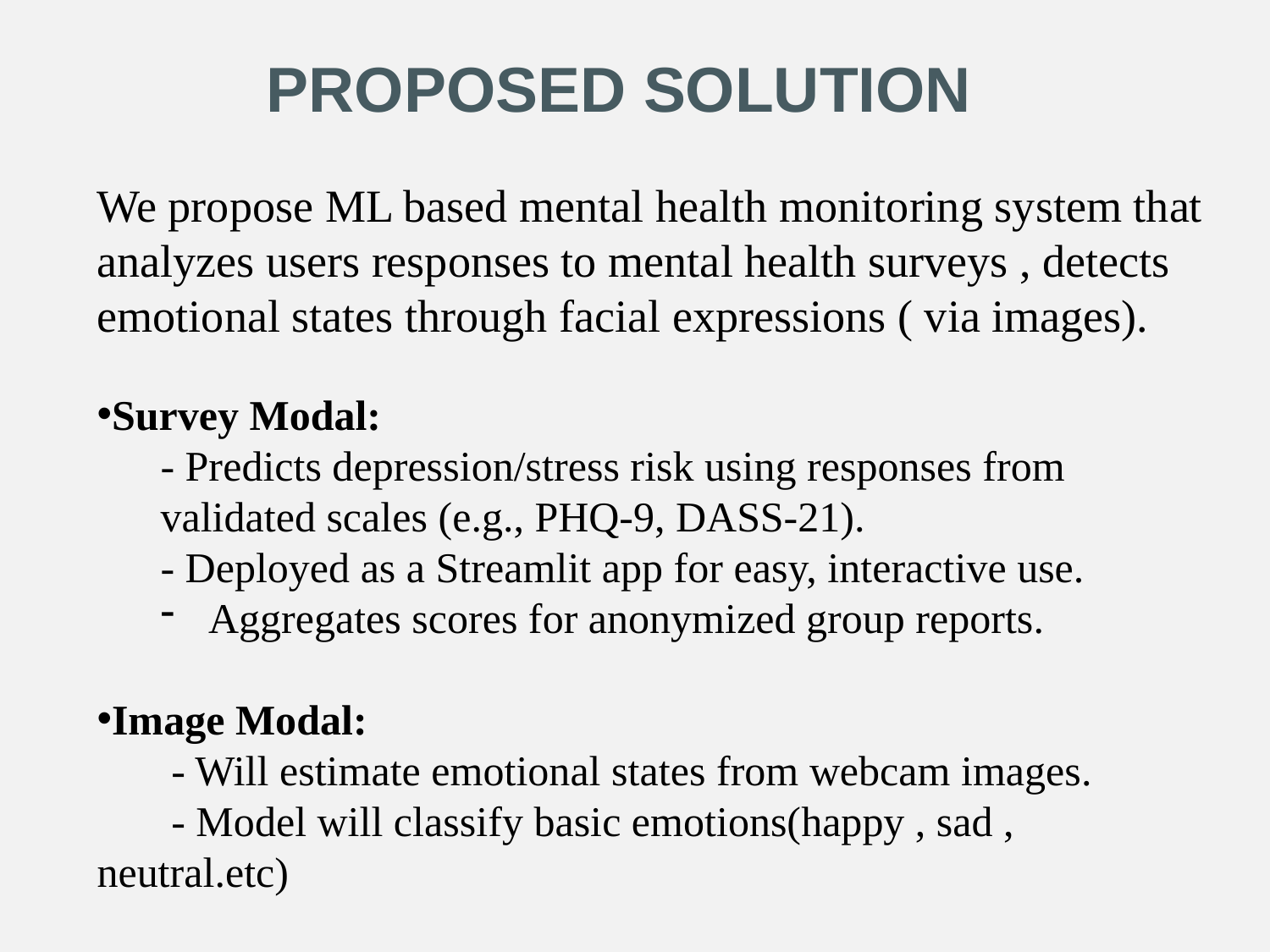

PROPOSED SOLUTION
We propose ML based mental health monitoring system that analyzes users responses to mental health surveys , detects emotional states through facial expressions ( via images).

Survey Modal:
- Predicts depression/stress risk using responses from validated scales (e.g., PHQ-9, DASS-21).
- Deployed as a Streamlit app for easy, interactive use.
Aggregates scores for anonymized group reports.

Image Modal:
       - Will estimate emotional states from webcam images.
       - Model will classify basic emotions(happy , sad , neutral.etc)